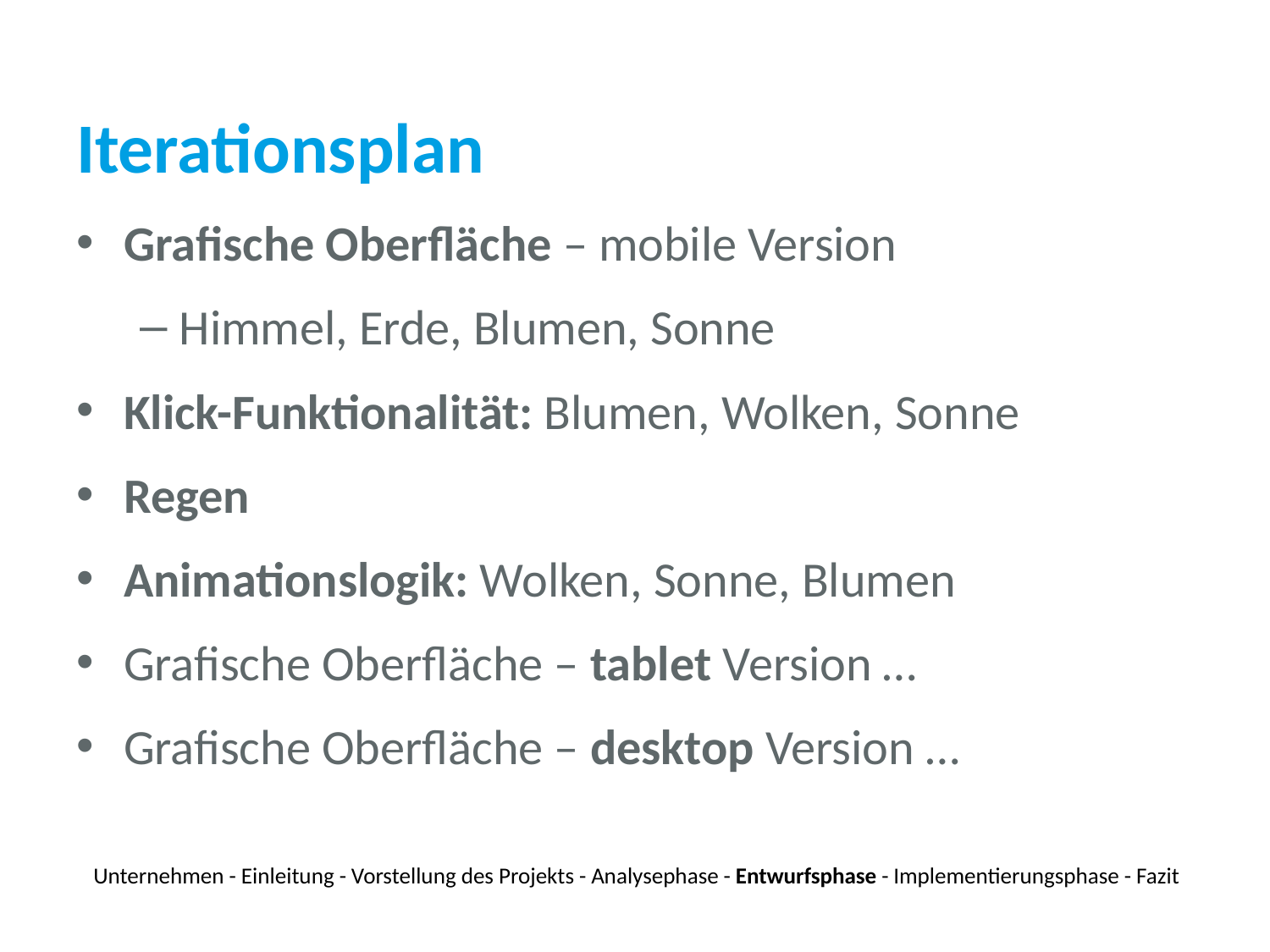

Iterationsplan
Grafische Oberfläche – mobile Version
Himmel, Erde, Blumen, Sonne
Klick-Funktionalität: Blumen, Wolken, Sonne
Regen
Animationslogik: Wolken, Sonne, Blumen
Grafische Oberfläche – tablet Version …
Grafische Oberfläche – desktop Version …
# Unternehmen - Einleitung - Vorstellung des Projekts - Analysephase - Entwurfsphase - Implementierungsphase - Fazit